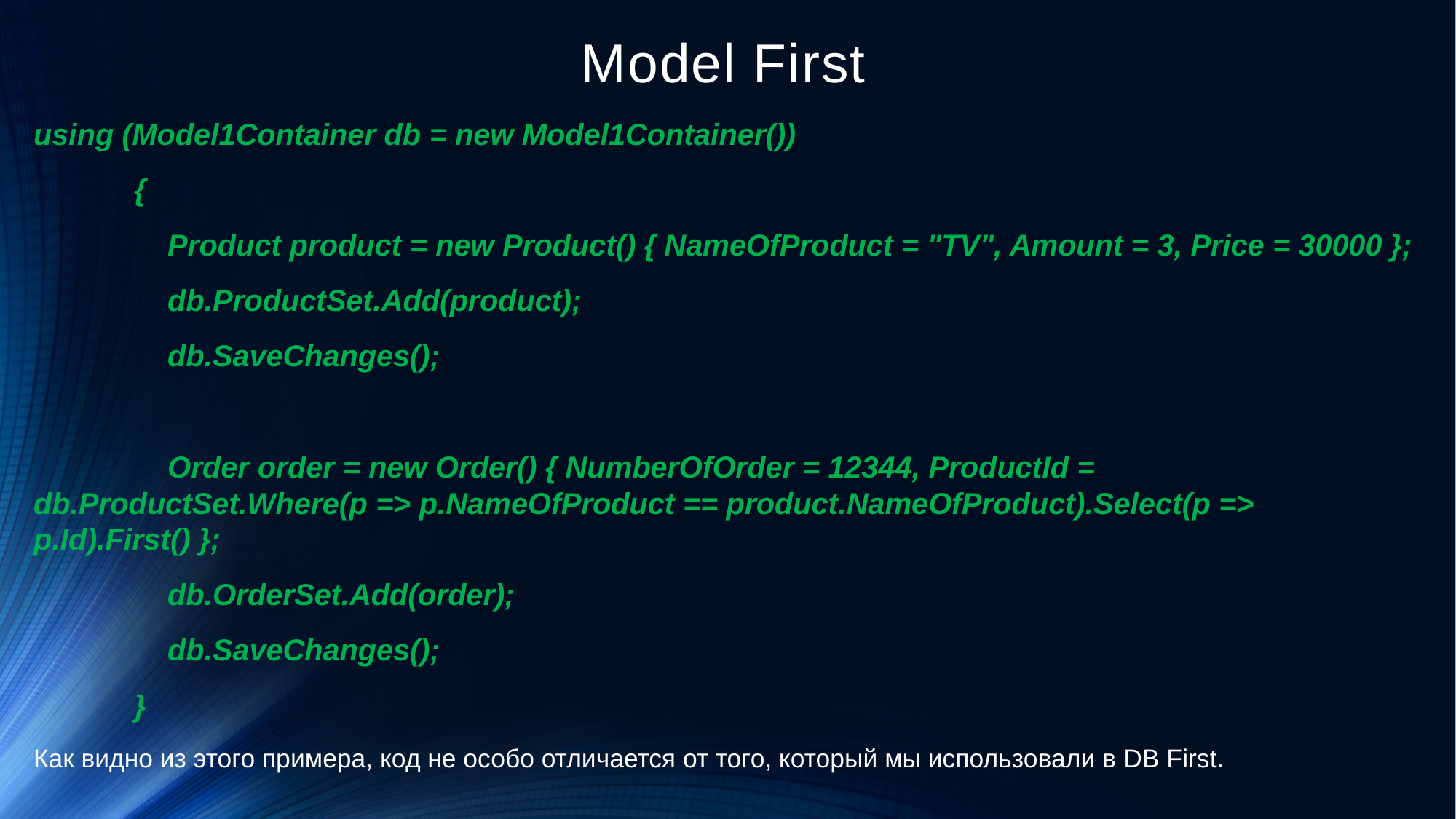

# Model First
using (Model1Container db = new Model1Container())
            {
                Product product = new Product() { NameOfProduct = "TV", Amount = 3, Price = 30000 };
                db.ProductSet.Add(product);
                db.SaveChanges();

                Order order = new Order() { NumberOfOrder = 12344, ProductId = db.ProductSet.Where(p => p.NameOfProduct == product.NameOfProduct).Select(p => p.Id).First() };
                db.OrderSet.Add(order);
                db.SaveChanges();
            }
Как видно из этого примера, код не особо отличается от того, который мы использовали в DB First.